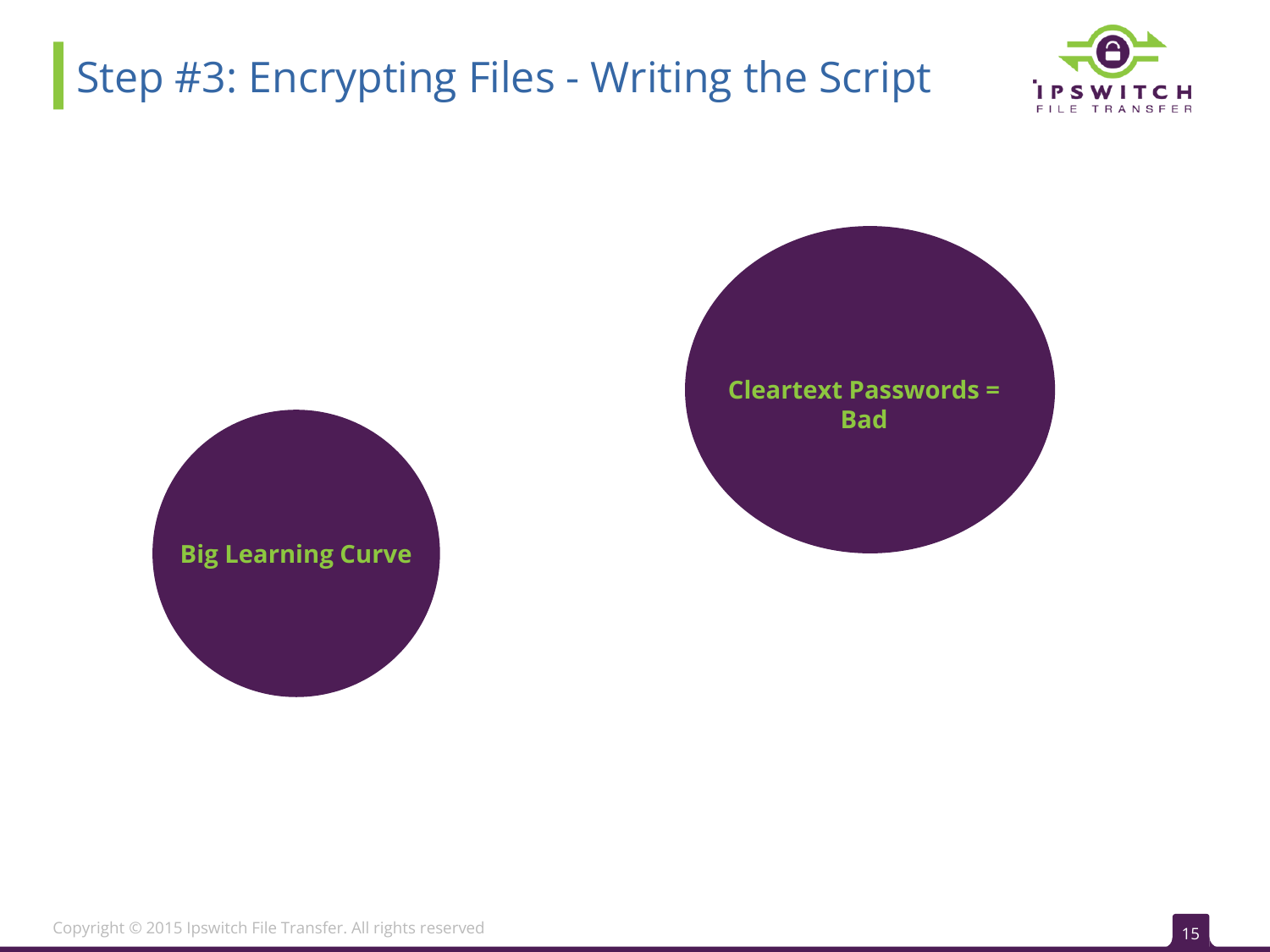

Step #3: Encrypting Files - Writing the Script

Cleartext Passwords = Bad

Big Learning Curve
Copyright © 2015 Ipswitch File Transfer. All rights reserved
15